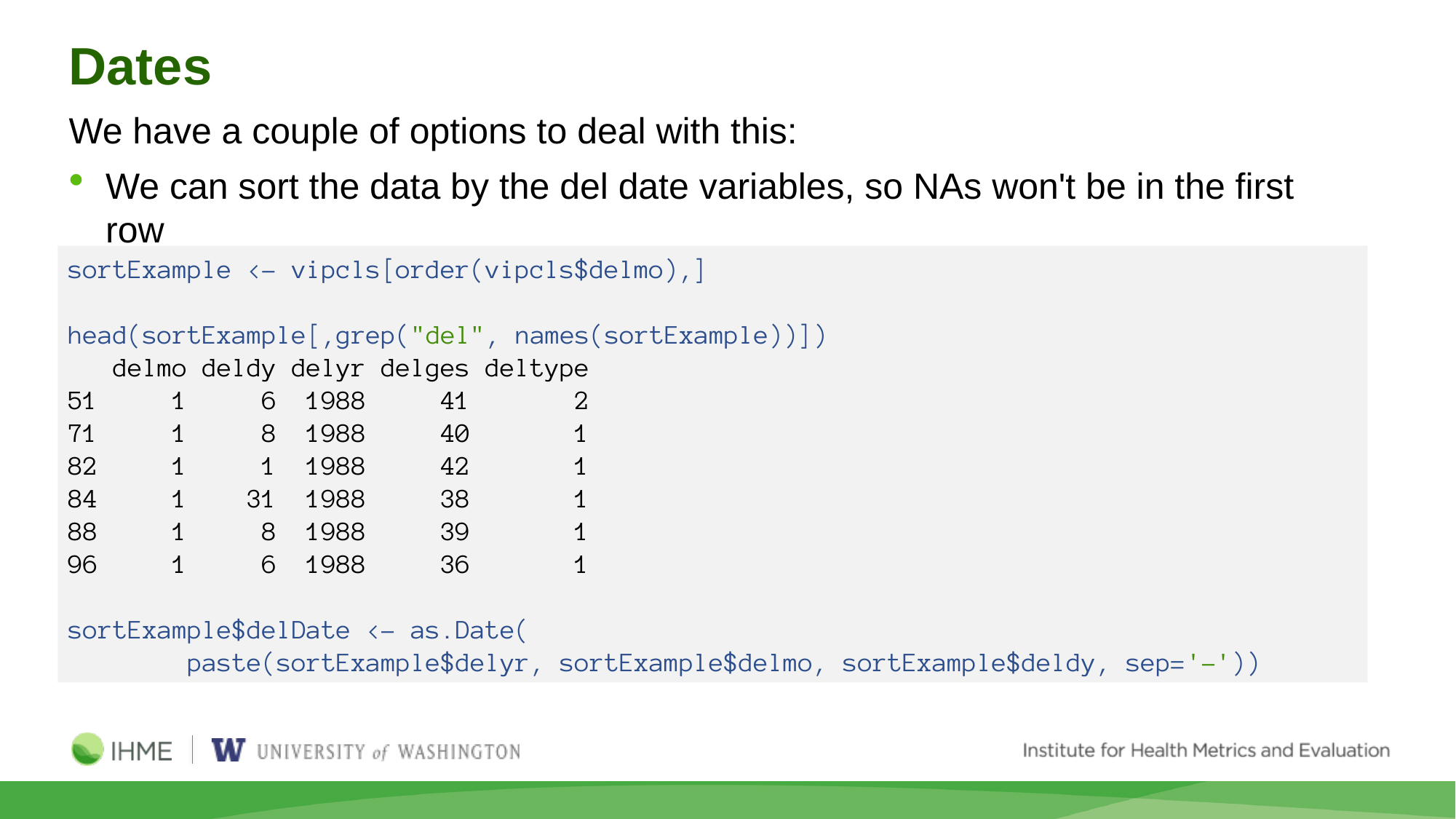

# Dates
We have a couple of options to deal with this:
We can sort the data by the del date variables, so NAs won't be in the first row
sortExample <- vipcls[order(vipcls$delmo),]

head(sortExample[,grep("del", names(sortExample))])
   delmo deldy delyr delges deltype
51     1     6  1988     41       2
71     1     8  1988     40       1
82     1     1  1988     42       1
84     1    31  1988     38       1
88     1     8  1988     39       1
96     1     6  1988     36       1

sortExample$delDate <- as.Date(
        paste(sortExample$delyr, sortExample$delmo, sortExample$deldy, sep='-'))